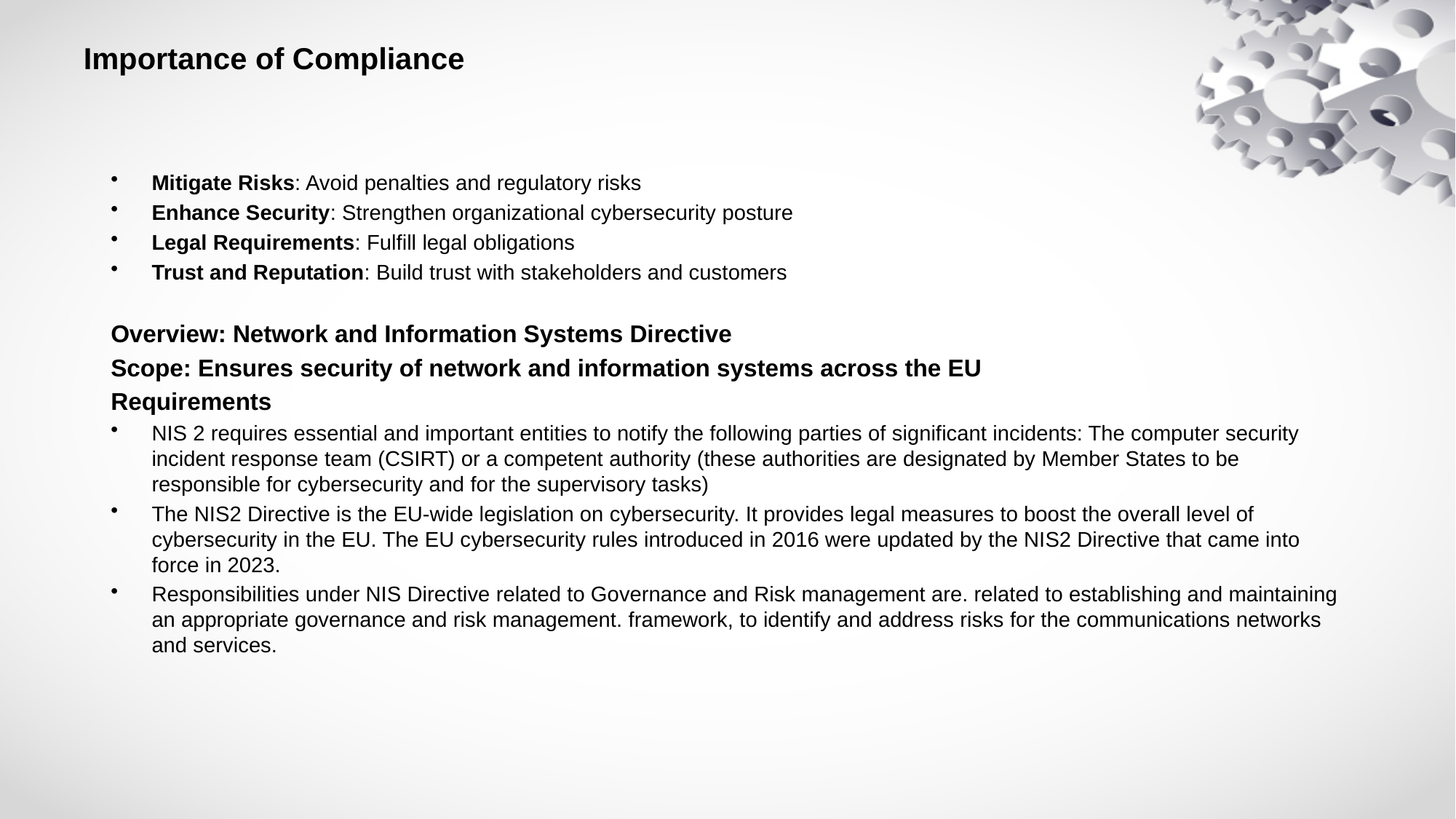

# Importance of Compliance
Mitigate Risks: Avoid penalties and regulatory risks
Enhance Security: Strengthen organizational cybersecurity posture
Legal Requirements: Fulfill legal obligations
Trust and Reputation: Build trust with stakeholders and customers

Overview: Network and Information Systems Directive
Scope: Ensures security of network and information systems across the EU
Requirements
NIS 2 requires essential and important entities to notify the following parties of significant incidents: The computer security incident response team (CSIRT) or a competent authority (these authorities are designated by Member States to be responsible for cybersecurity and for the supervisory tasks)
The NIS2 Directive is the EU-wide legislation on cybersecurity. It provides legal measures to boost the overall level of cybersecurity in the EU. The EU cybersecurity rules introduced in 2016 were updated by the NIS2 Directive that came into force in 2023.
Responsibilities under NIS Directive related to Governance and Risk management are. related to establishing and maintaining an appropriate governance and risk management. framework, to identify and address risks for the communications networks and services.